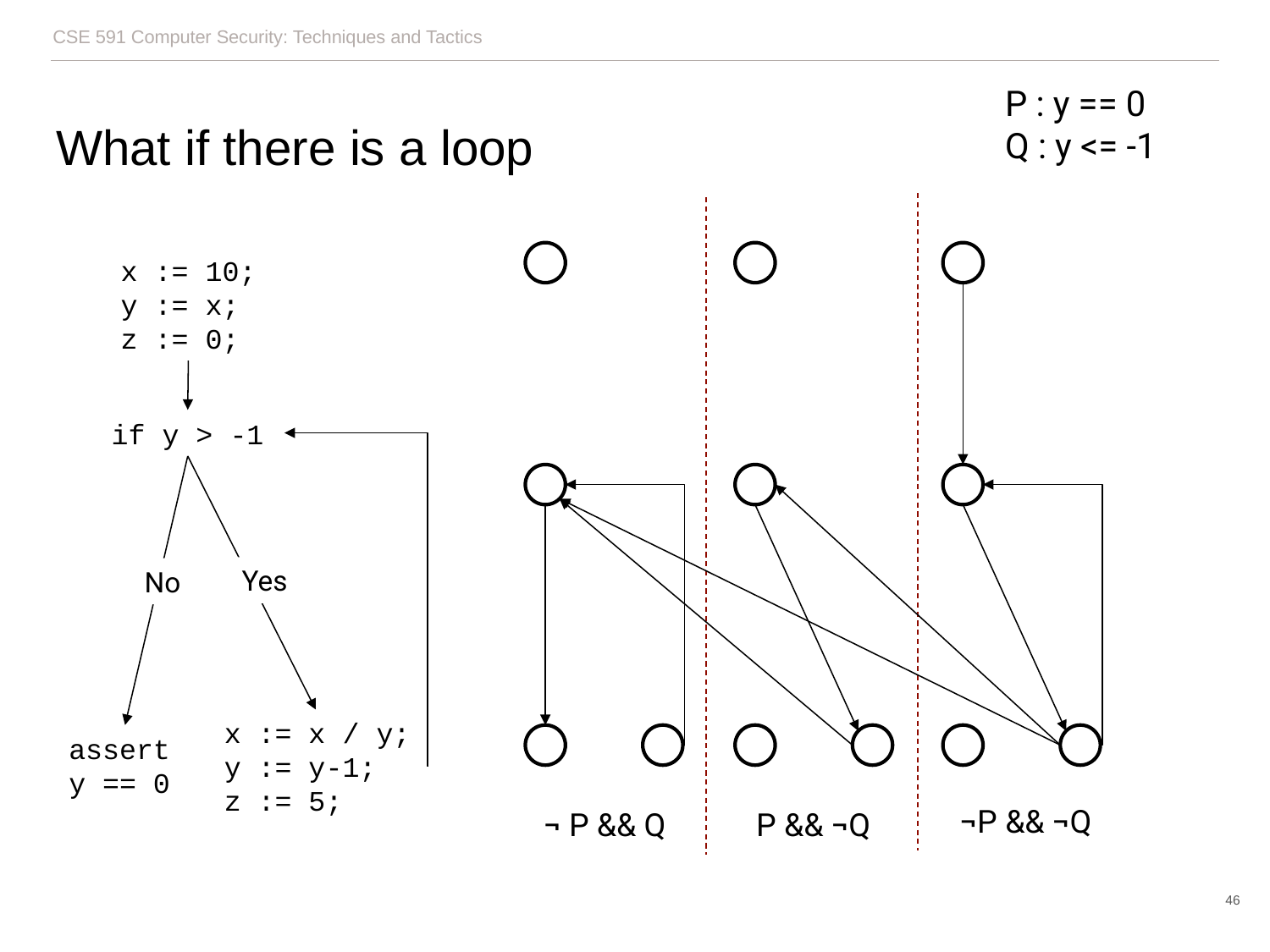

P : y == 0
Q : y <= -1
# What if there is a loop

x := 10;
y := x;
z := 0;
if y > -1

Yes
No
x := x / y;
y := y-1;
z := 5;
assert
y == 0

¬P && ¬Q
¬ P && Q
P && ¬Q
46